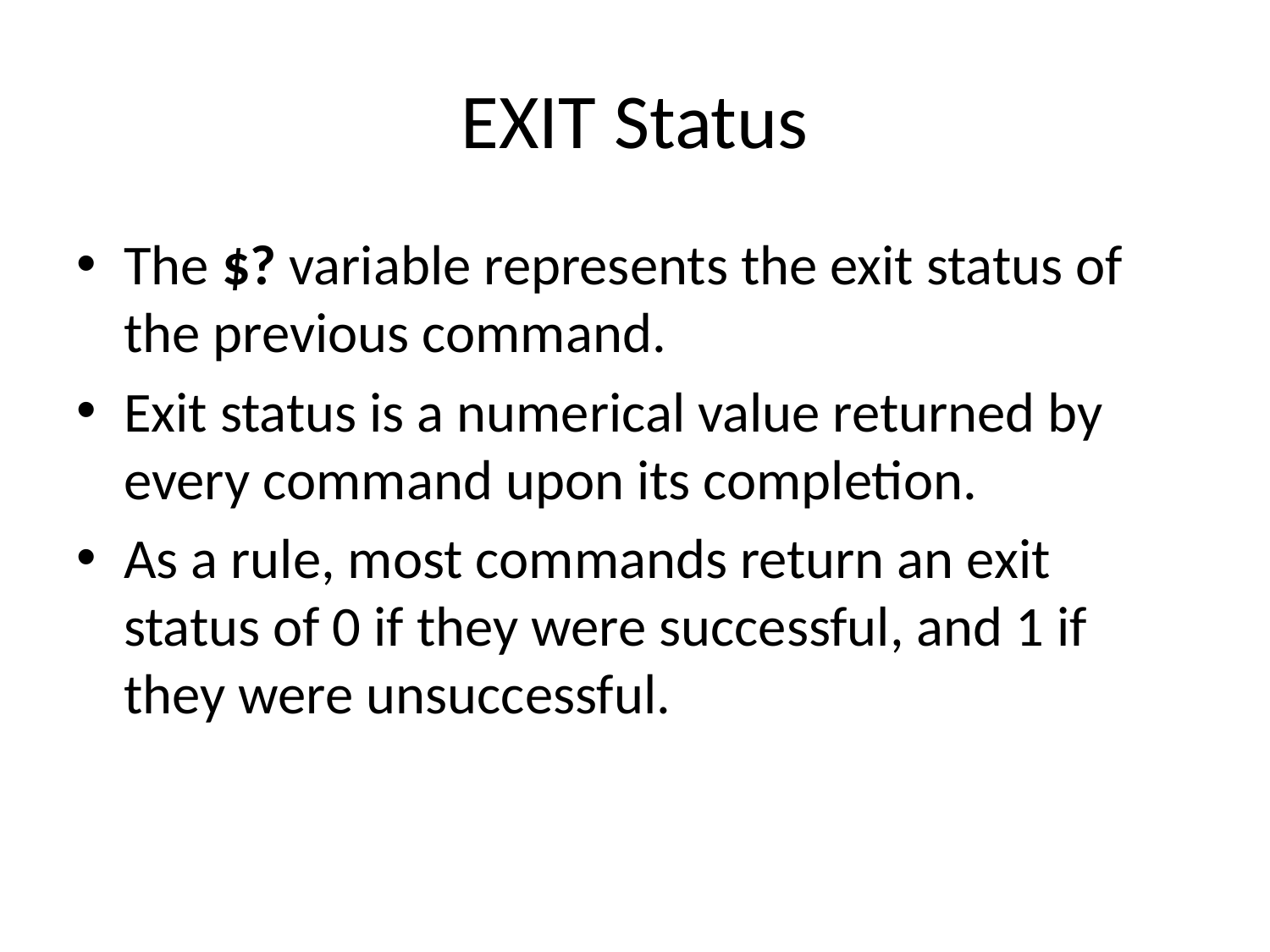

# EXIT Status
The $? variable represents the exit status of the previous command.
Exit status is a numerical value returned by every command upon its completion.
As a rule, most commands return an exit status of 0 if they were successful, and 1 if they were unsuccessful.